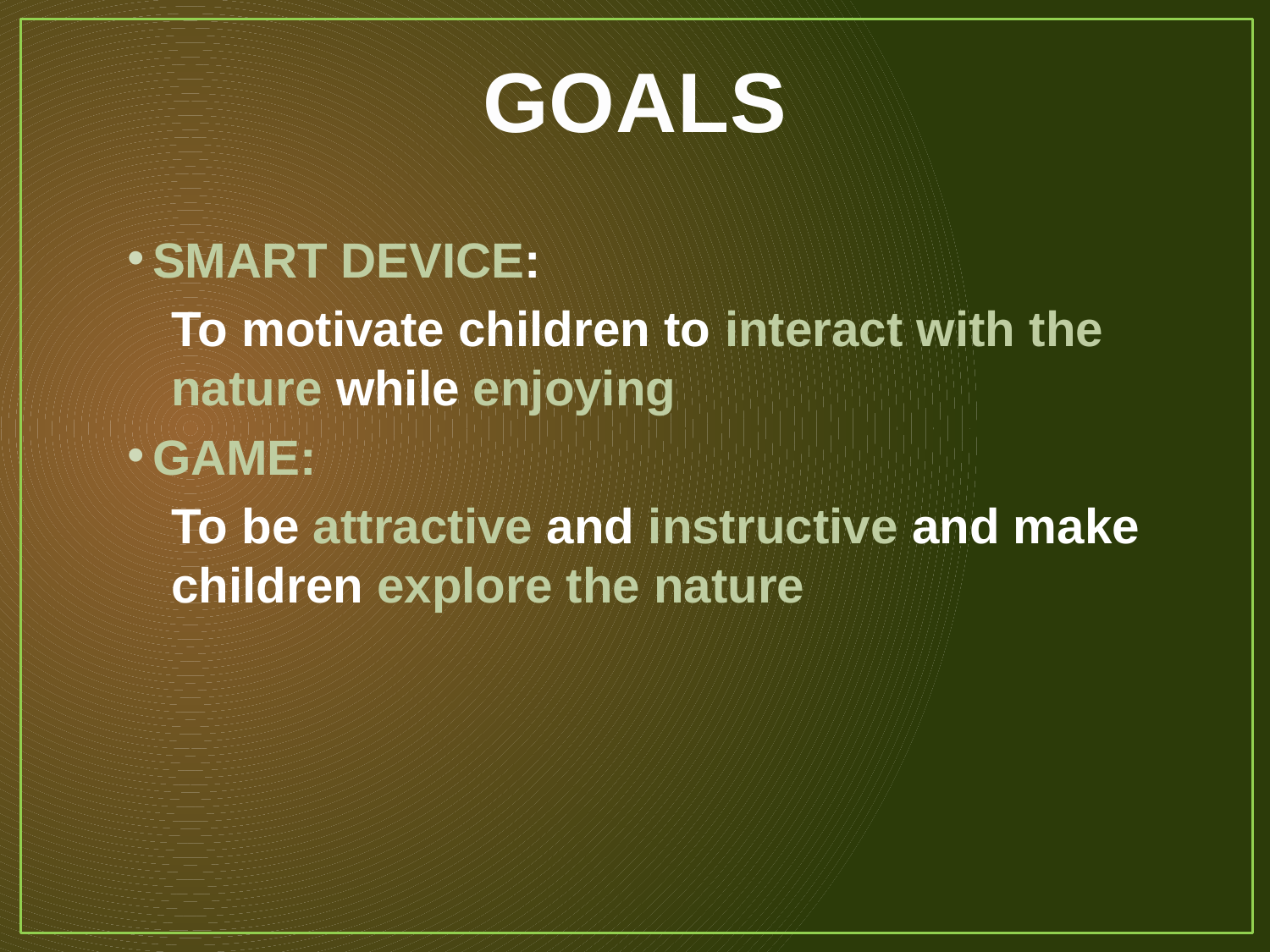

# GOALS
SMART DEVICE:
To motivate children to interact with the nature while enjoying
GAME:
To be attractive and instructive and make children explore the nature